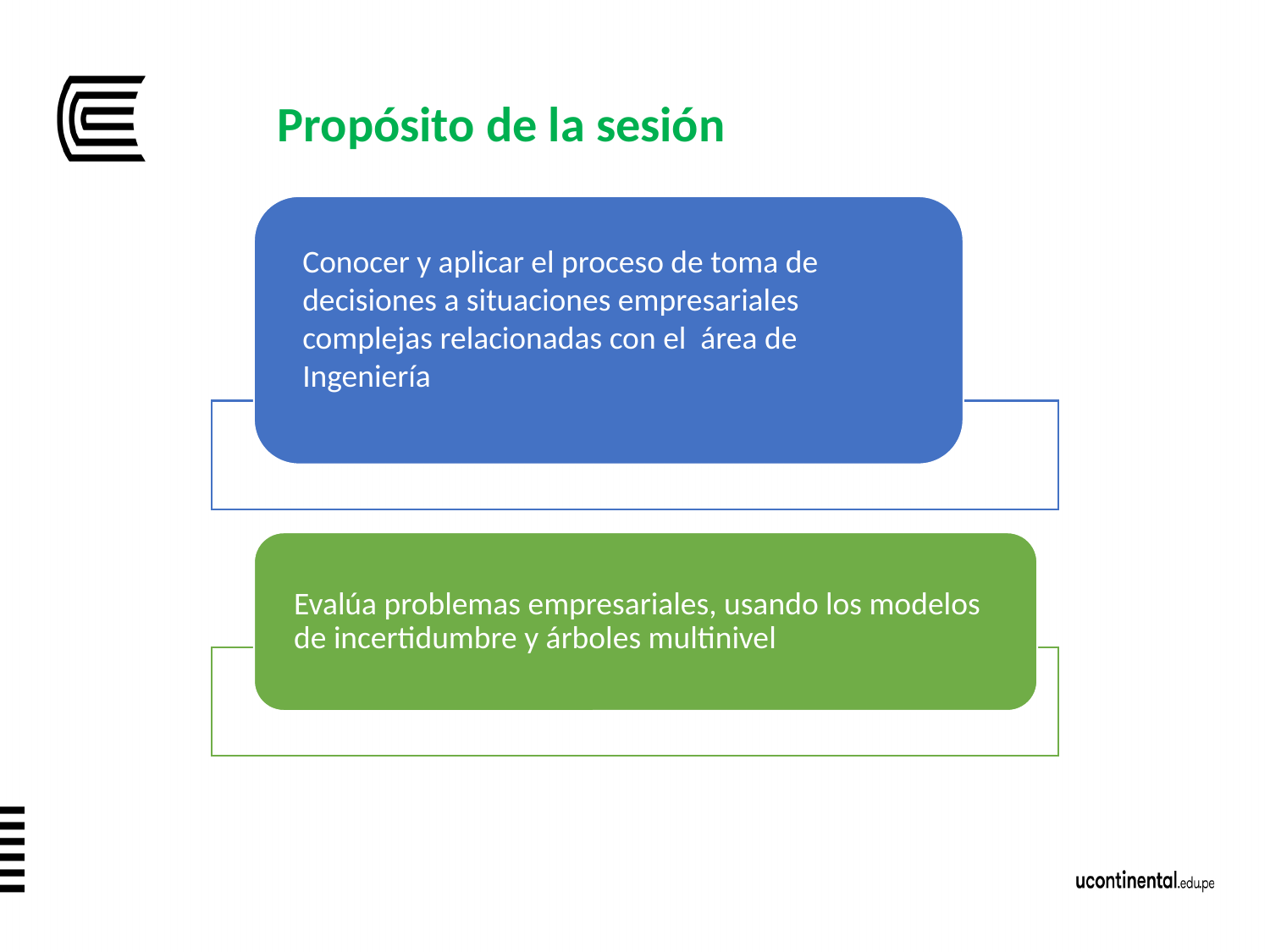

Propósito de la sesión
Conocer y aplicar el proceso de toma de decisiones a situaciones empresariales complejas relacionadas con el  área de Ingeniería

Evalúa problemas empresariales, usando los modelos de incertidumbre y árboles multinivel